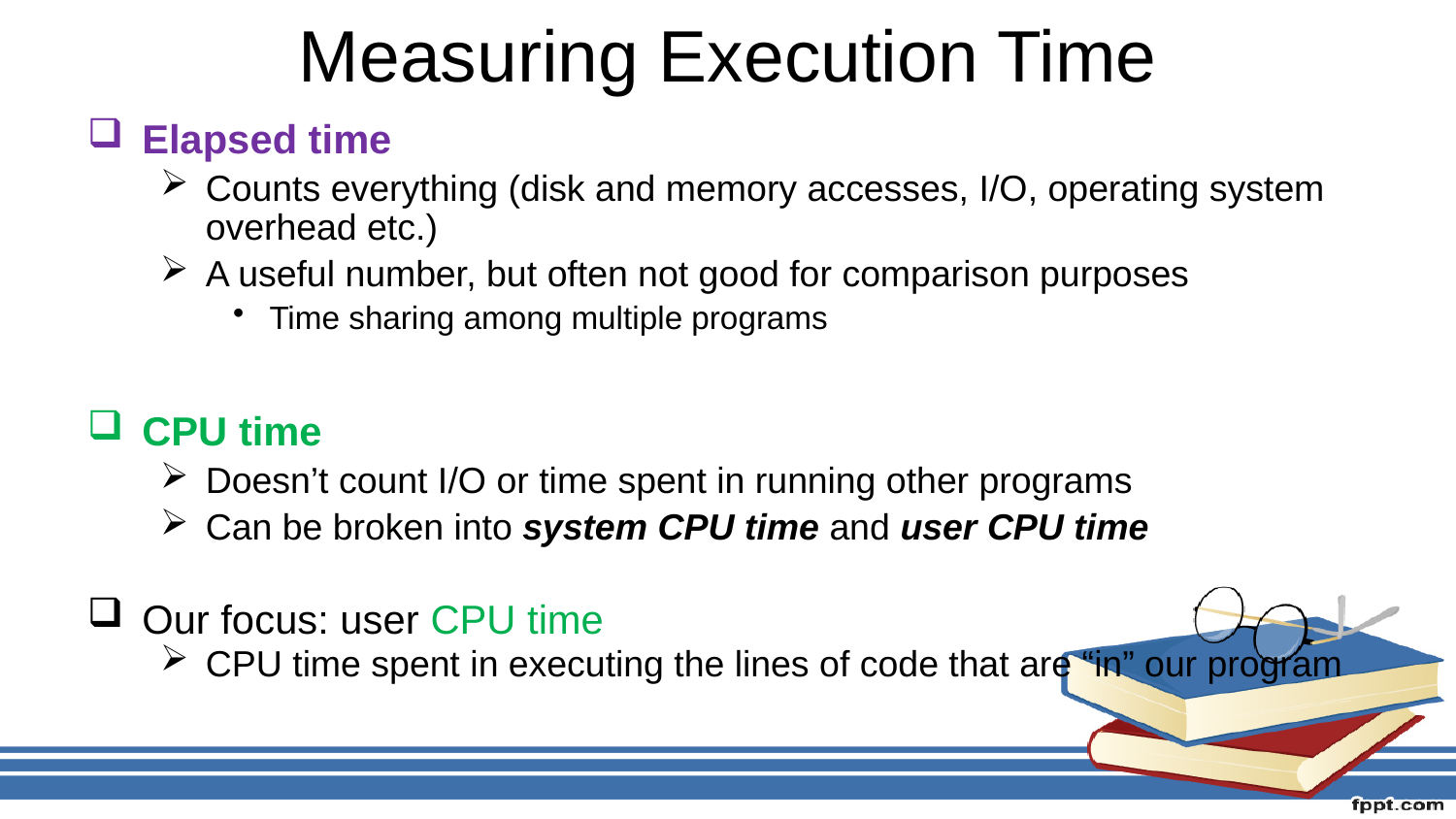

# Measuring Execution Time
Elapsed time
Counts everything (disk and memory accesses, I/O, operating system overhead etc.)
A useful number, but often not good for comparison purposes
Time sharing among multiple programs

CPU time
Doesn’t count I/O or time spent in running other programs
Can be broken into system CPU time and user CPU time

Our focus: user CPU time
CPU time spent in executing the lines of code that are “in” our program